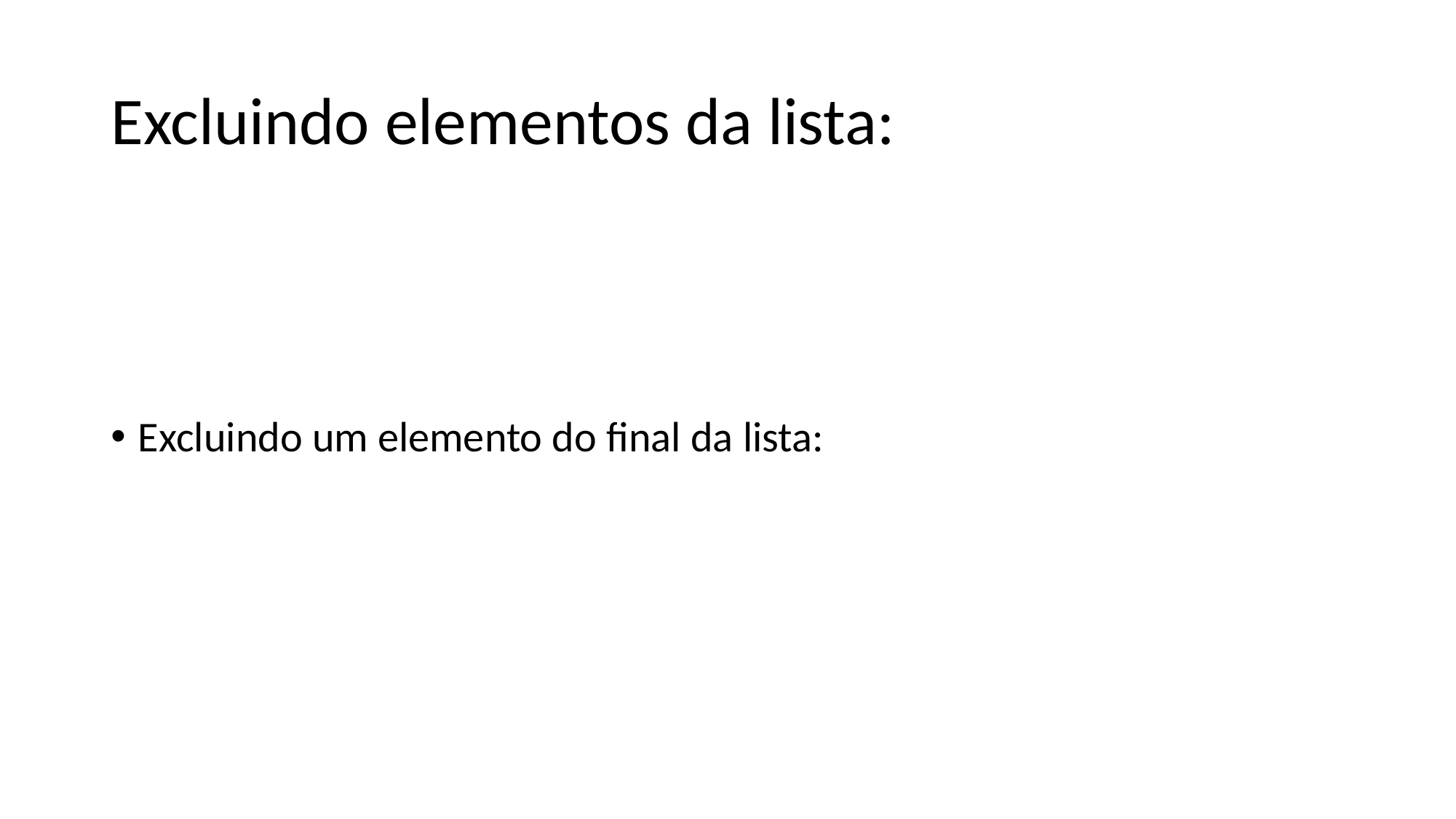

# Excluindo elementos da lista:
Excluindo um elemento do final da lista: